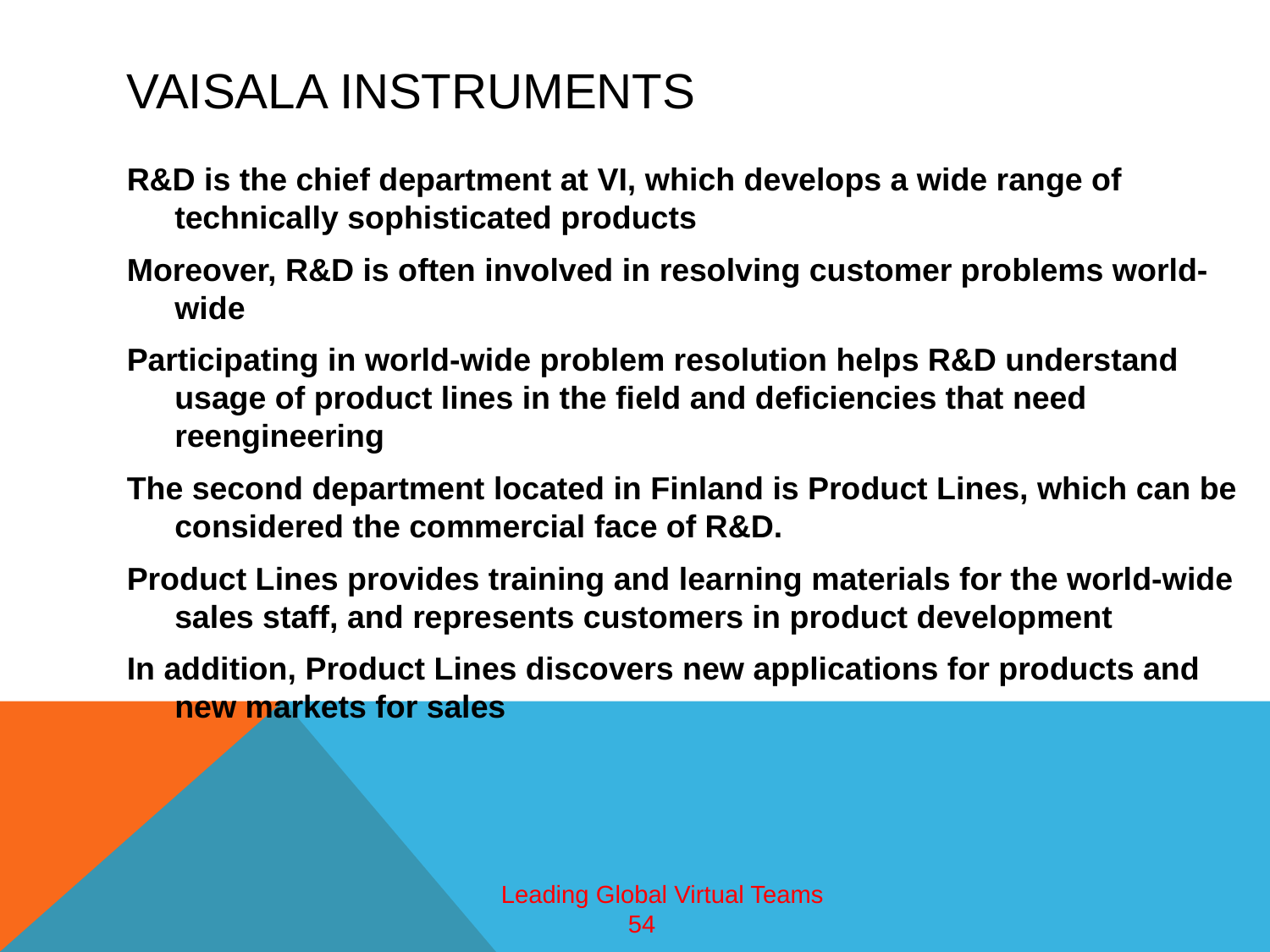

# Vaisala Instruments
R&D is the chief department at VI, which develops a wide range of technically sophisticated products
Moreover, R&D is often involved in resolving customer problems world-wide
Participating in world-wide problem resolution helps R&D understand usage of product lines in the field and deficiencies that need reengineering
The second department located in Finland is Product Lines, which can be considered the commercial face of R&D.
Product Lines provides training and learning materials for the world-wide sales staff, and represents customers in product development
In addition, Product Lines discovers new applications for products and new markets for sales